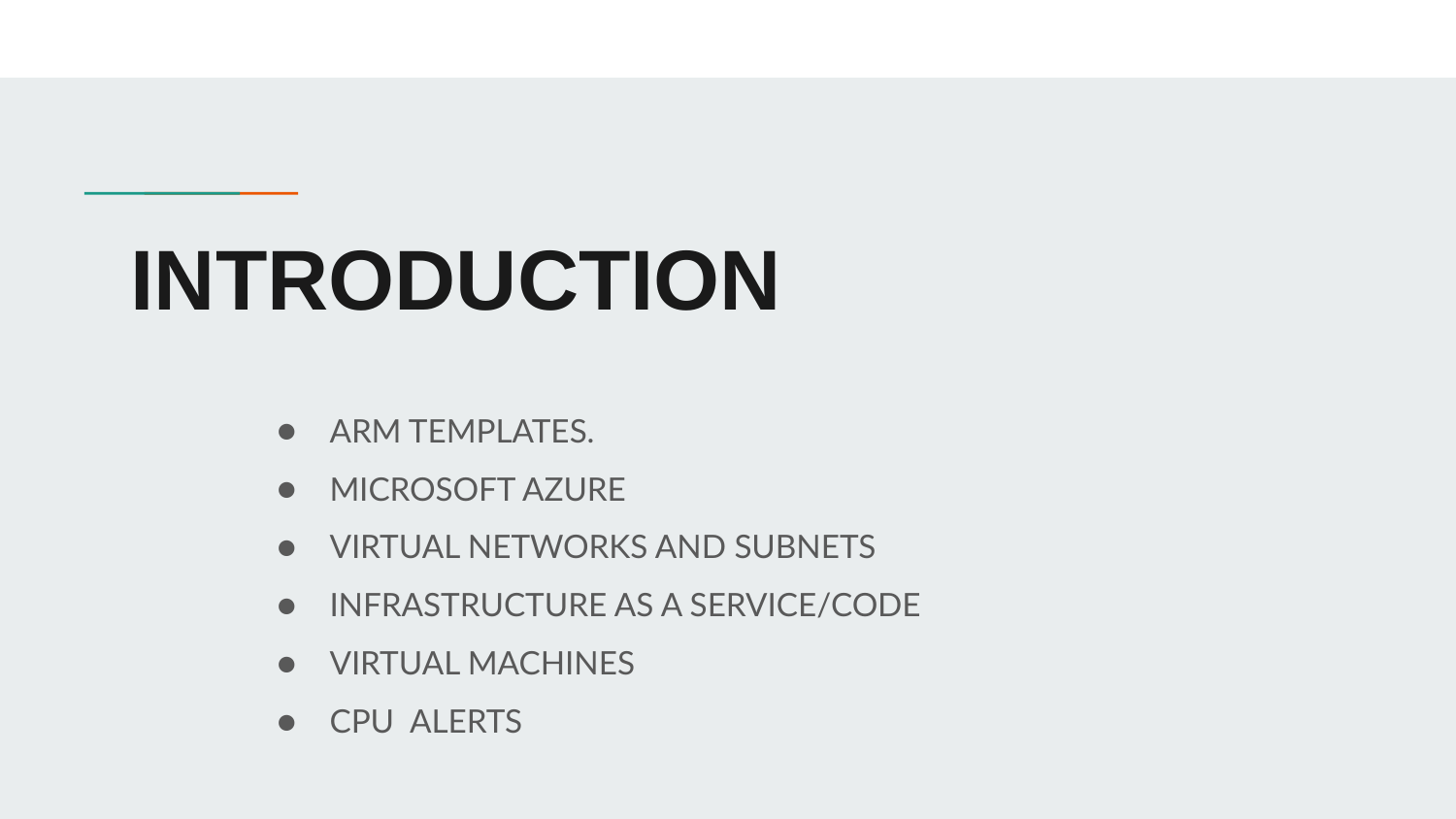

# INTRODUCTION

ARM TEMPLATES.
MICROSOFT AZURE
VIRTUAL NETWORKS AND SUBNETS
INFRASTRUCTURE AS A SERVICE/CODE
VIRTUAL MACHINES
CPU  ALERTS